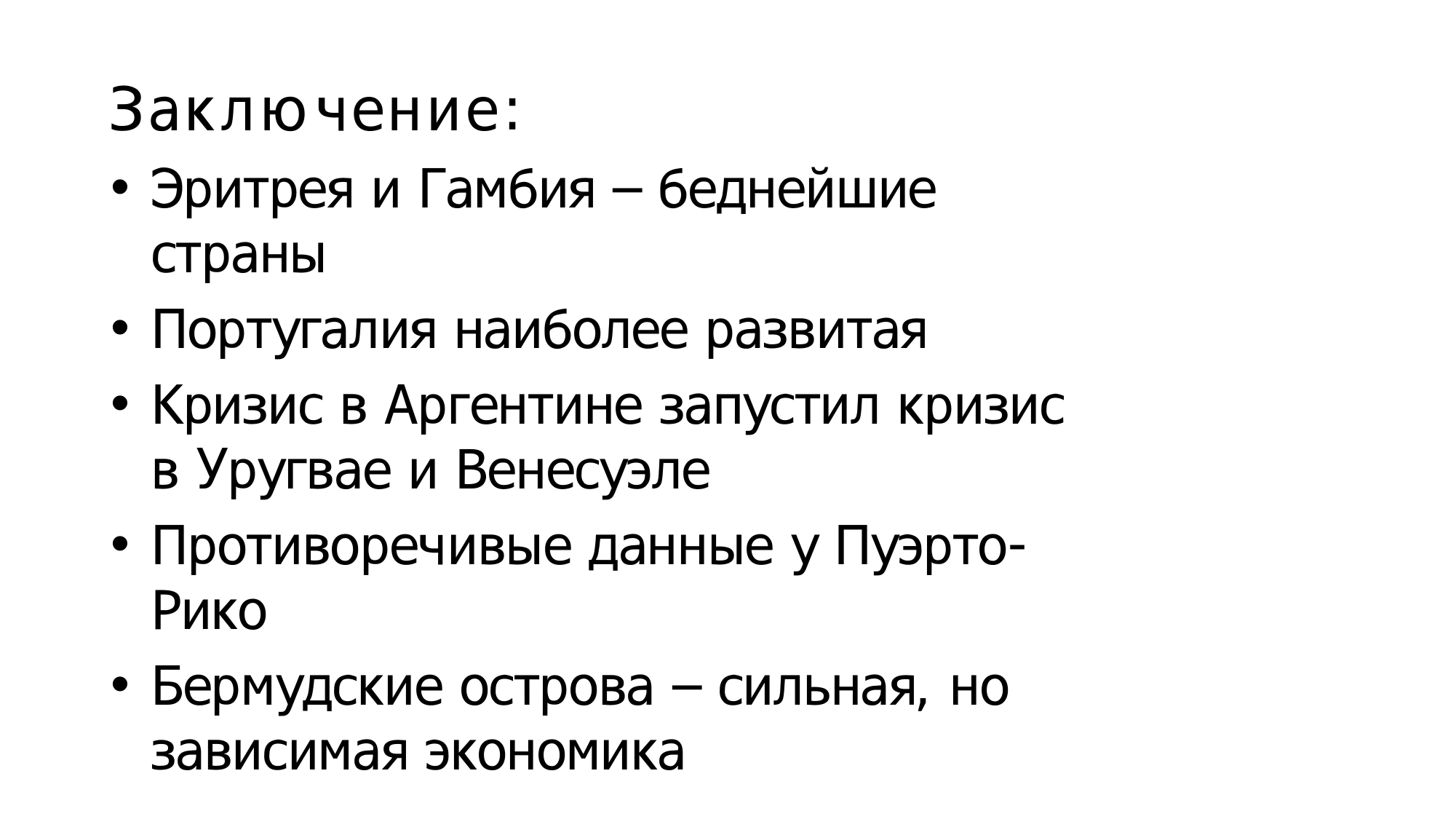

Заключение:
Эритрея и Гамбия – беднейшие страны
Португалия наиболее развитая
Кризис в Аргентине запустил кризис в Уругвае и Венесуэле
Противоречивые данные у Пуэрто-Рико
Бермудские острова – сильная, но зависимая экономика